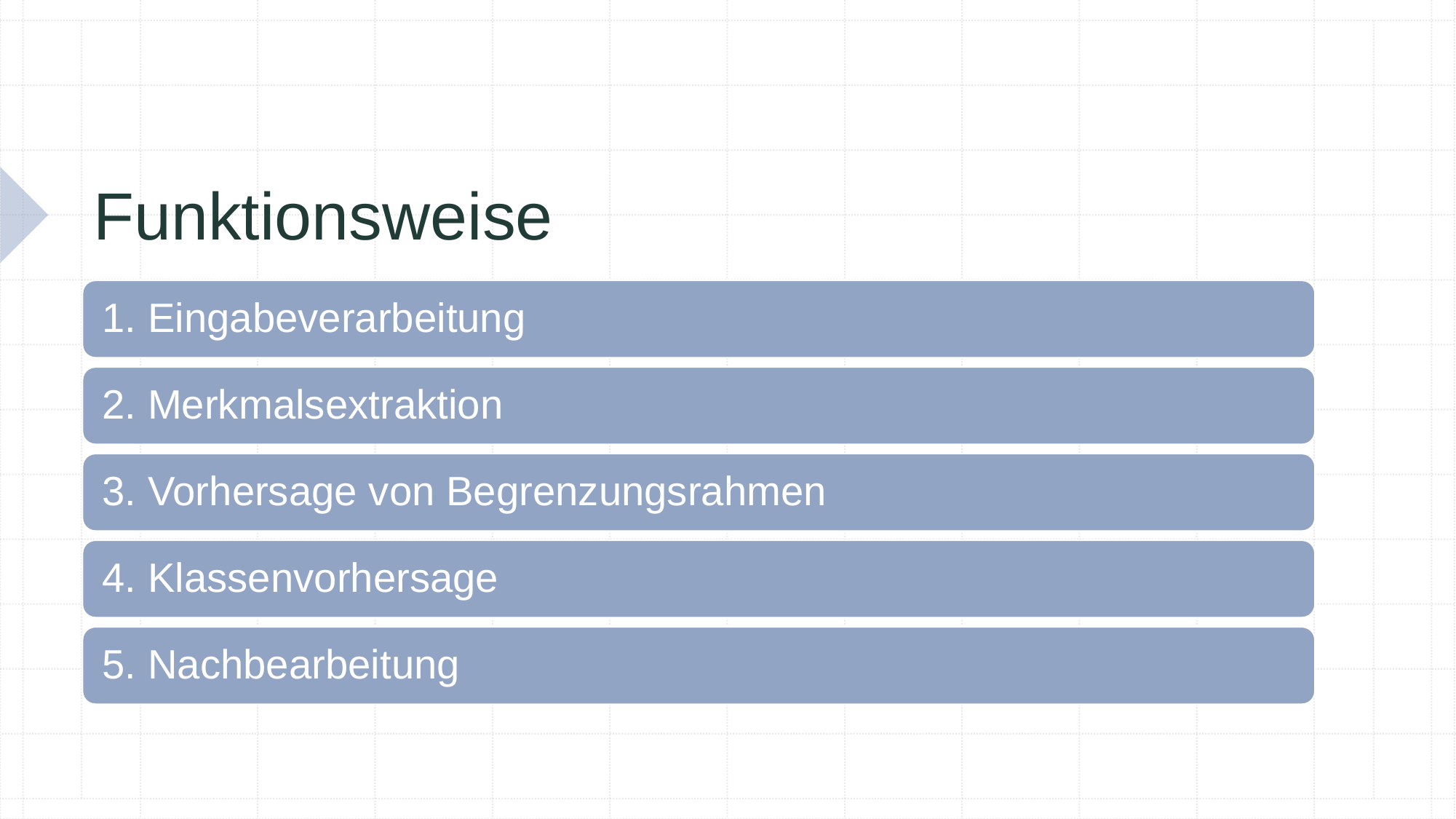

# Funktionsweise
1. Eingabeverarbeitung
2. Merkmalsextraktion
3. Vorhersage von Begrenzungsrahmen
4. Klassenvorhersage
5. Nachbearbeitung